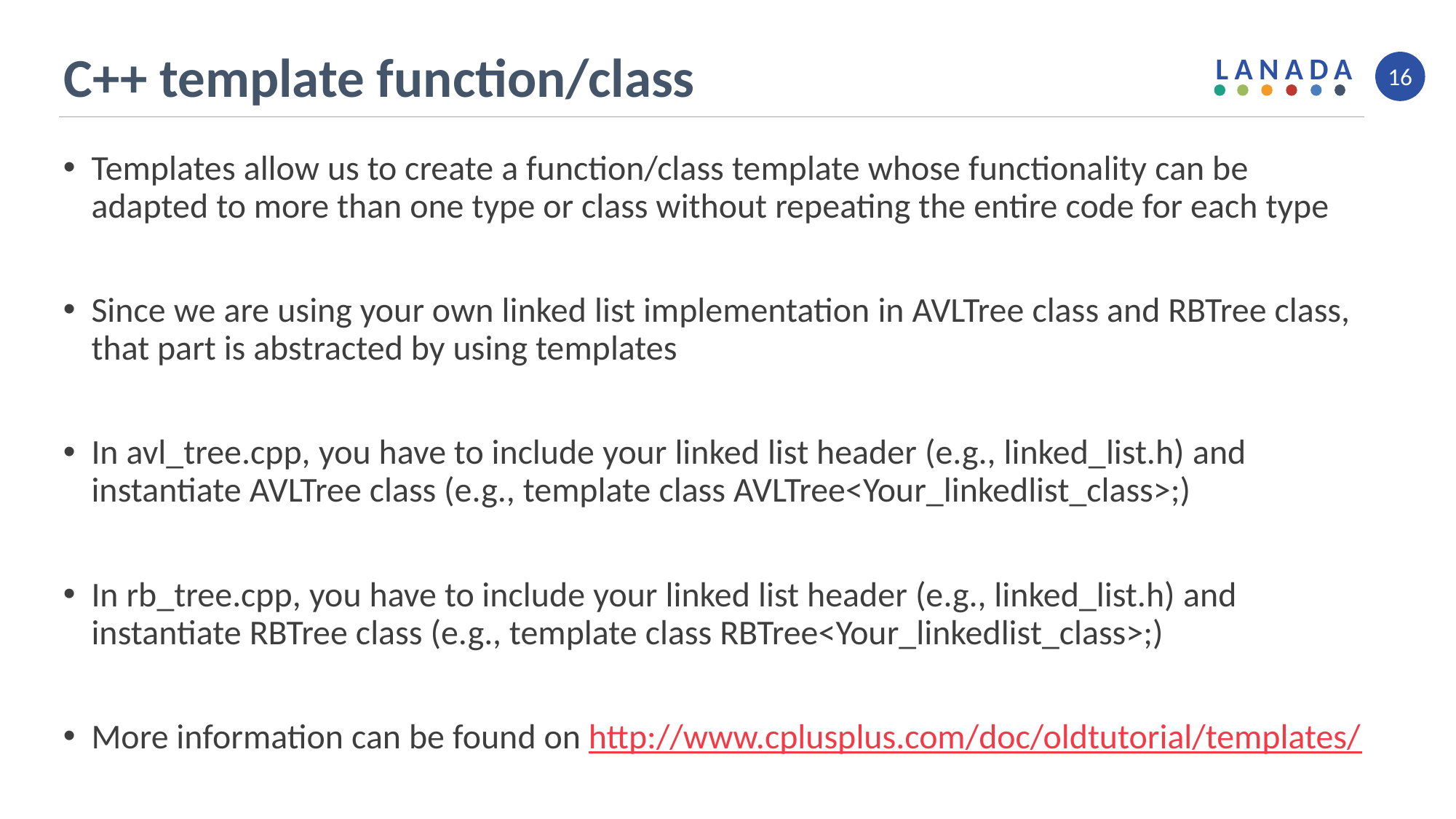

# C++ template function/class
16
Templates allow us to create a function/class template whose functionality can be adapted to more than one type or class without repeating the entire code for each type

Since we are using your own linked list implementation in AVLTree class and RBTree class, that part is abstracted by using templates

In avl_tree.cpp, you have to include your linked list header (e.g., linked_list.h) and instantiate AVLTree class (e.g., template class AVLTree<Your_linkedlist_class>;)

In rb_tree.cpp, you have to include your linked list header (e.g., linked_list.h) and instantiate RBTree class (e.g., template class RBTree<Your_linkedlist_class>;)

More information can be found on http://www.cplusplus.com/doc/oldtutorial/templates/